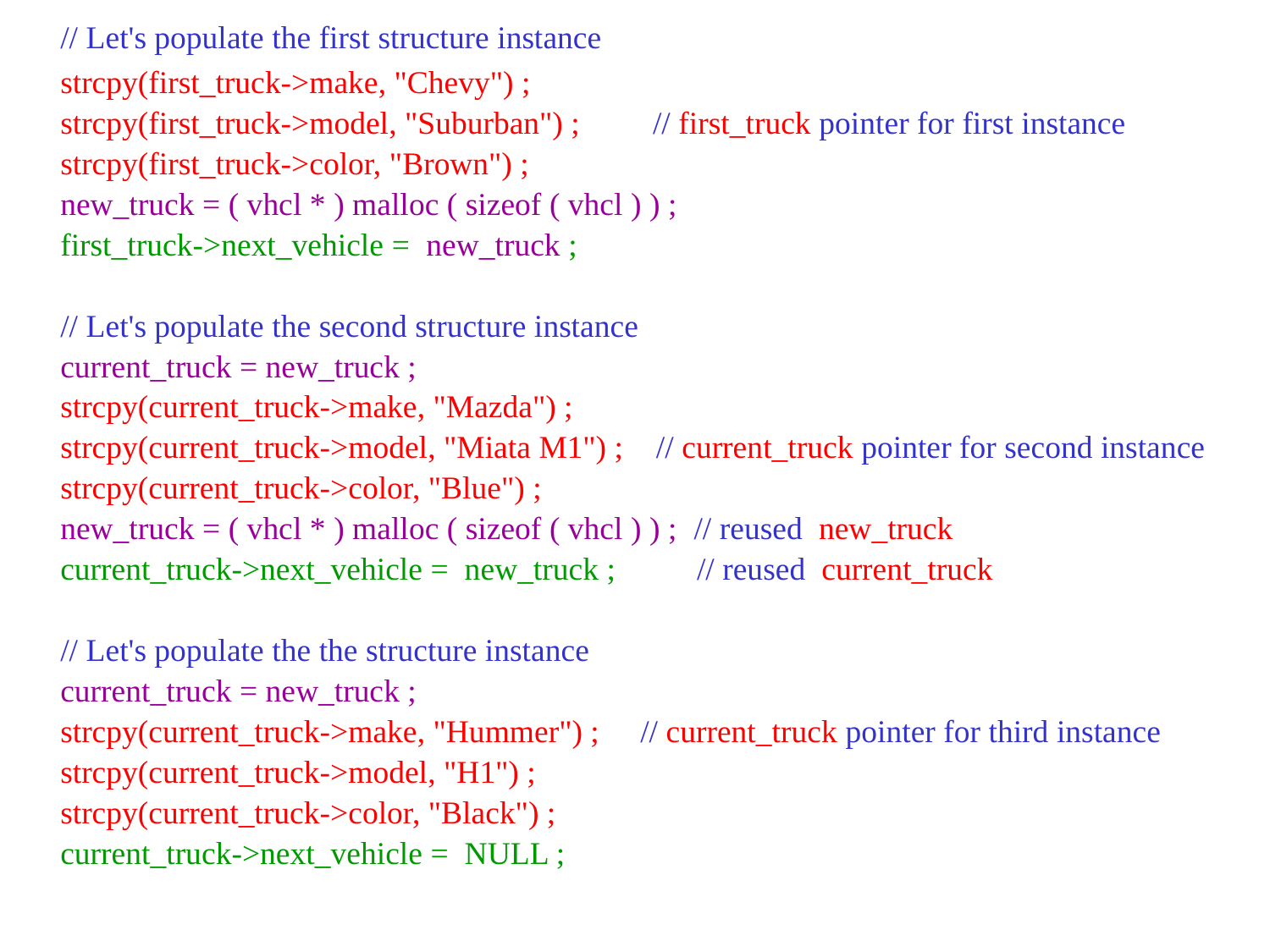

// Let's populate the first structure instance
	strcpy(first_truck->make, "Chevy") ;
	strcpy(first_truck->model, "Suburban") ;         // first_truck pointer for first instance
	strcpy(first_truck->color, "Brown") ;
	new_truck = ( vhcl * ) malloc ( sizeof ( vhcl ) ) ;
	first_truck->next_vehicle =  new_truck ;

	// Let's populate the second structure instance
	current_truck = new_truck ;
	strcpy(current_truck->make, "Mazda") ;
	strcpy(current_truck->model, "Miata M1") ;    // current_truck pointer for second instance
	strcpy(current_truck->color, "Blue") ;
	new_truck = ( vhcl * ) malloc ( sizeof ( vhcl ) ) ;  // reused  new_truck
	current_truck->next_vehicle =  new_truck ;          // reused  current_truck

	// Let's populate the the structure instance
	current_truck = new_truck ;
	strcpy(current_truck->make, "Hummer") ;     // current_truck pointer for third instance
	strcpy(current_truck->model, "H1") ;
	strcpy(current_truck->color, "Black") ;
	current_truck->next_vehicle =  NULL ;